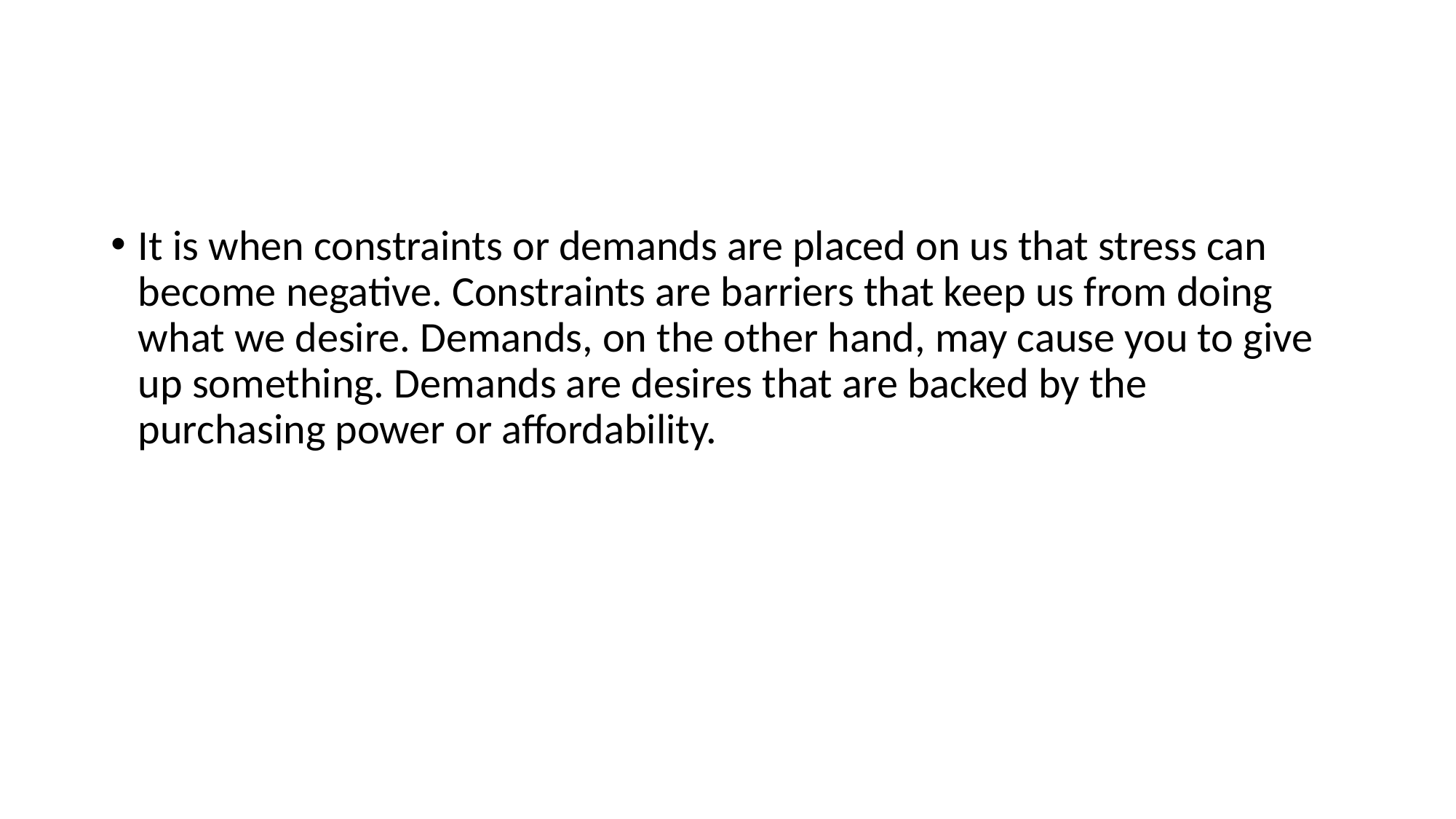

It is when constraints or demands are placed on us that stress can become negative. Constraints are barriers that keep us from doing what we desire. Demands, on the other hand, may cause you to give up something. Demands are desires that are backed by the purchasing power or affordability.